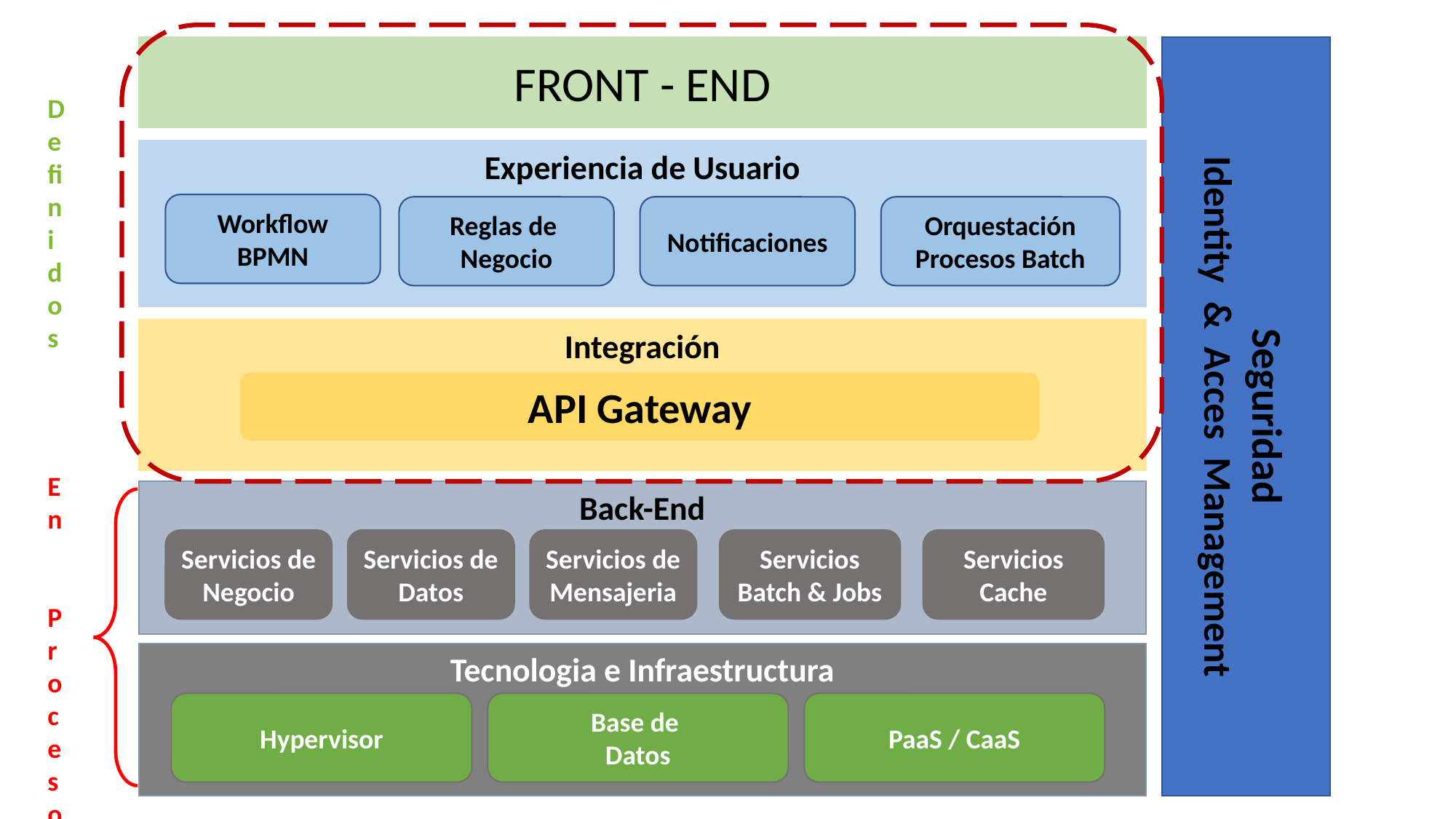

Seguridad
Identity  &  Acces  Management
FRONT - END
Definidos
Experiencia de Usuario
Workflow
BPMN
Reglas de
Negocio
Notificaciones
Orquestación Procesos Batch
Integración
API Gateway
En
 Proceso
Back-End

Servicios de Negocio
Servicios de Datos
Servicios de Mensajeria
Servicios Batch & Jobs
Servicios Cache
Tecnologia e Infraestructura
Hypervisor
Base de
Datos
PaaS / CaaS